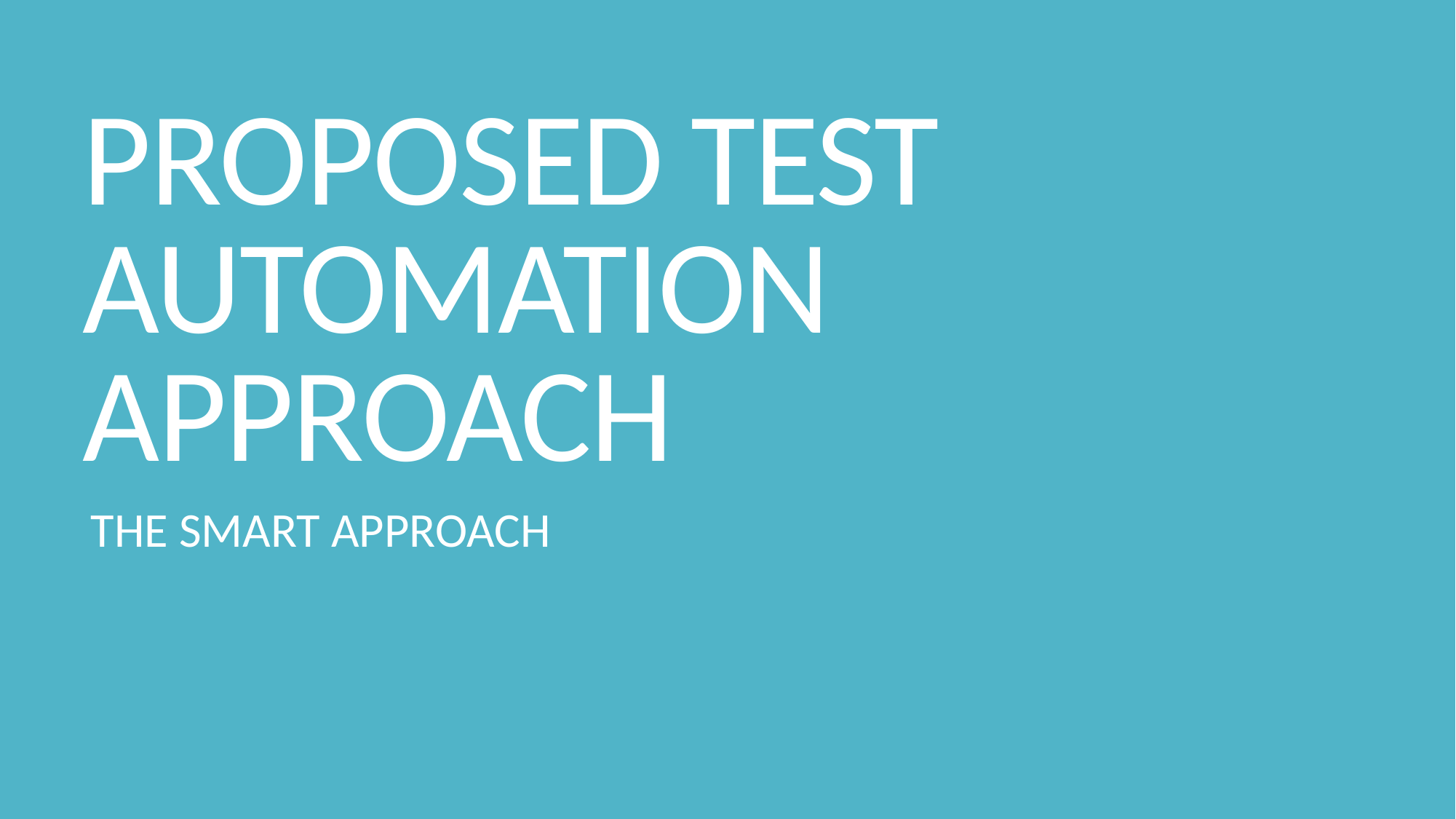

# PROPOSED TEST AUTOMATION APPROACH
THE SMART APPROACH